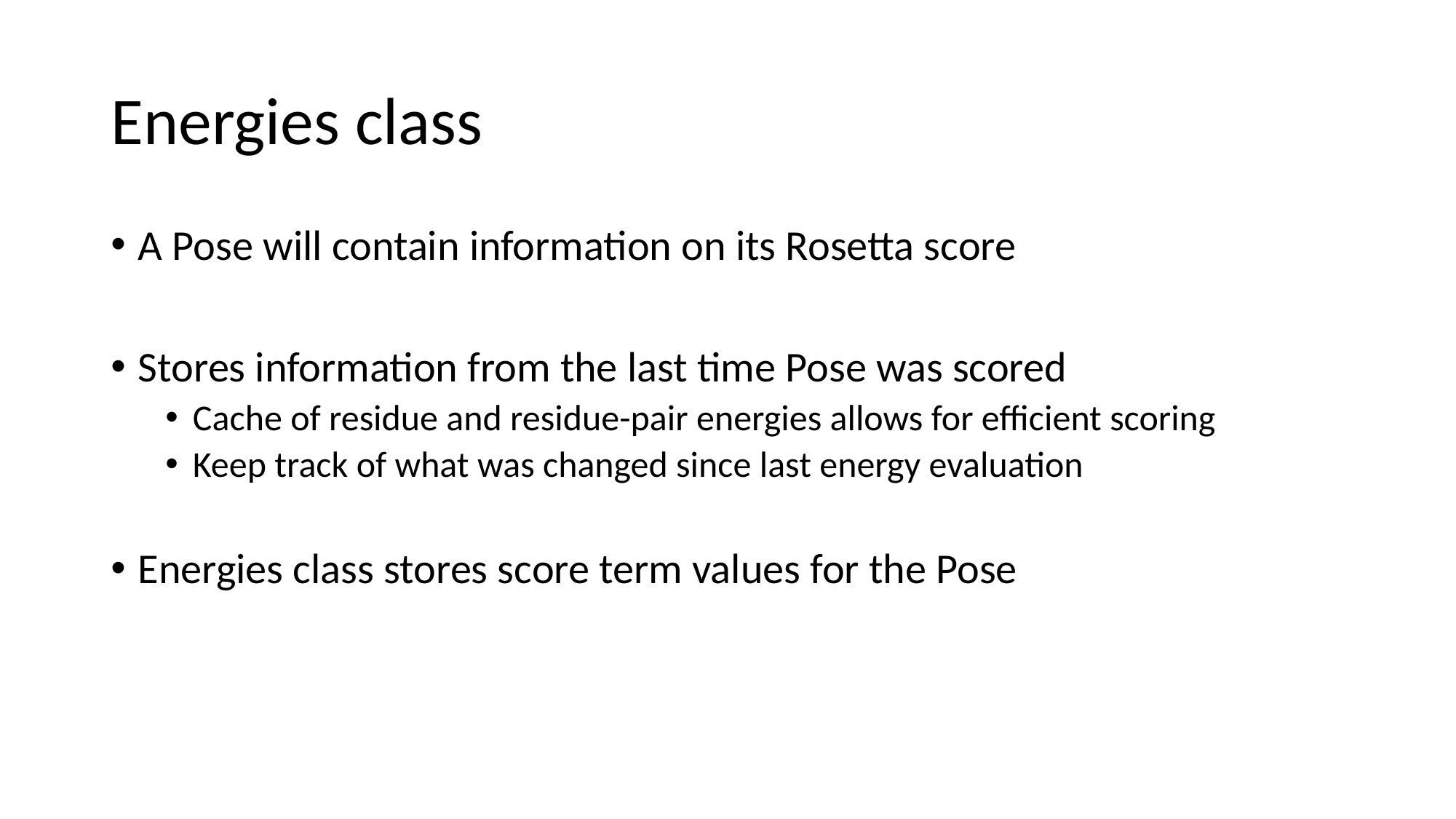

# Energies class
A Pose will contain information on its Rosetta score

Stores information from the last time Pose was scored
Cache of residue and residue-pair energies allows for efficient scoring
Keep track of what was changed since last energy evaluation

Energies class stores score term values for the Pose